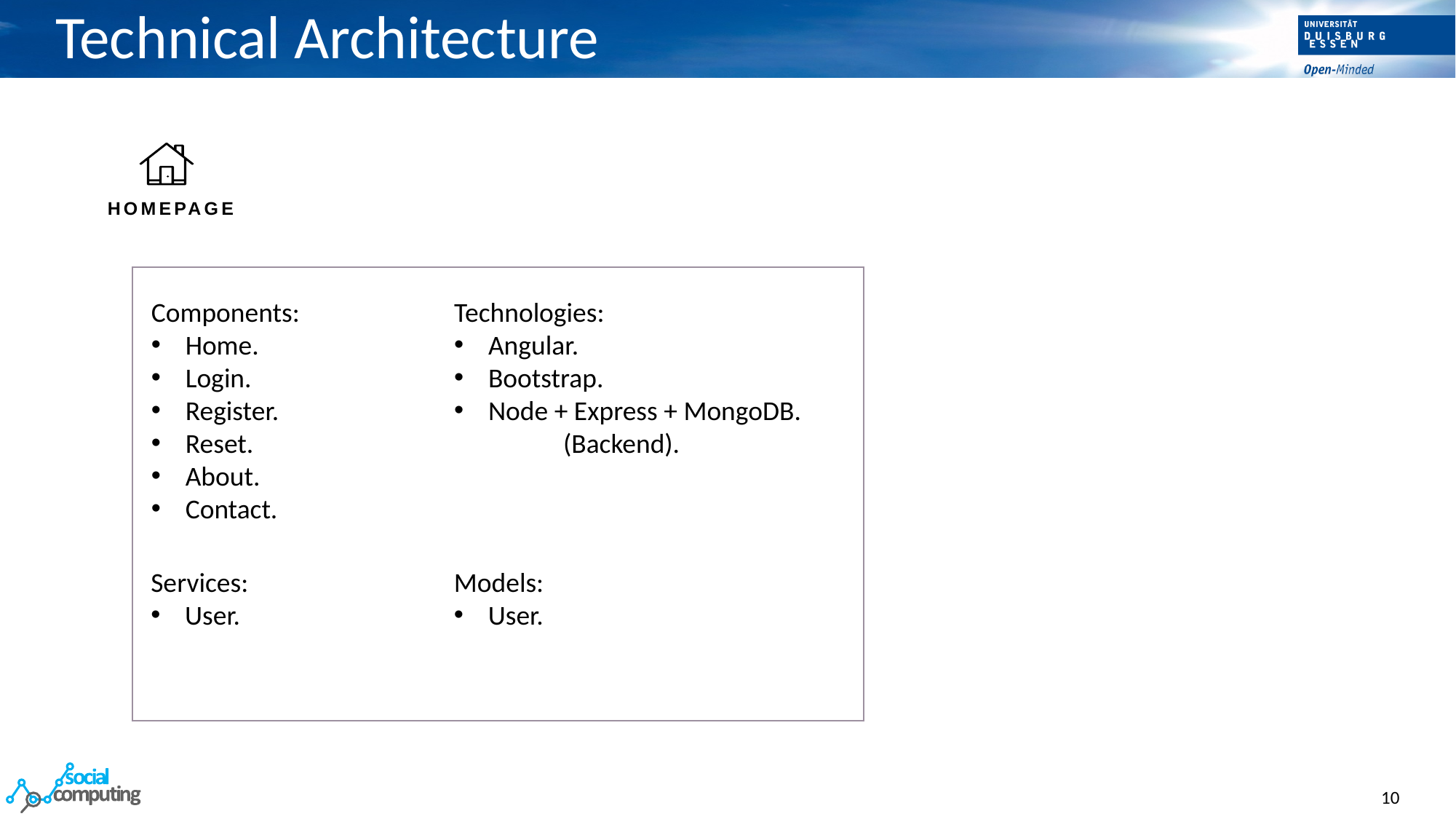

# Technical Architecture

HOMEPAGE

Components:
Home.
Login.
Register.
Reset.
About.
Contact.

Technologies:
Angular.
Bootstrap.
Node + Express + MongoDB.
	(Backend).

Services:
User.

Models:
User.

10